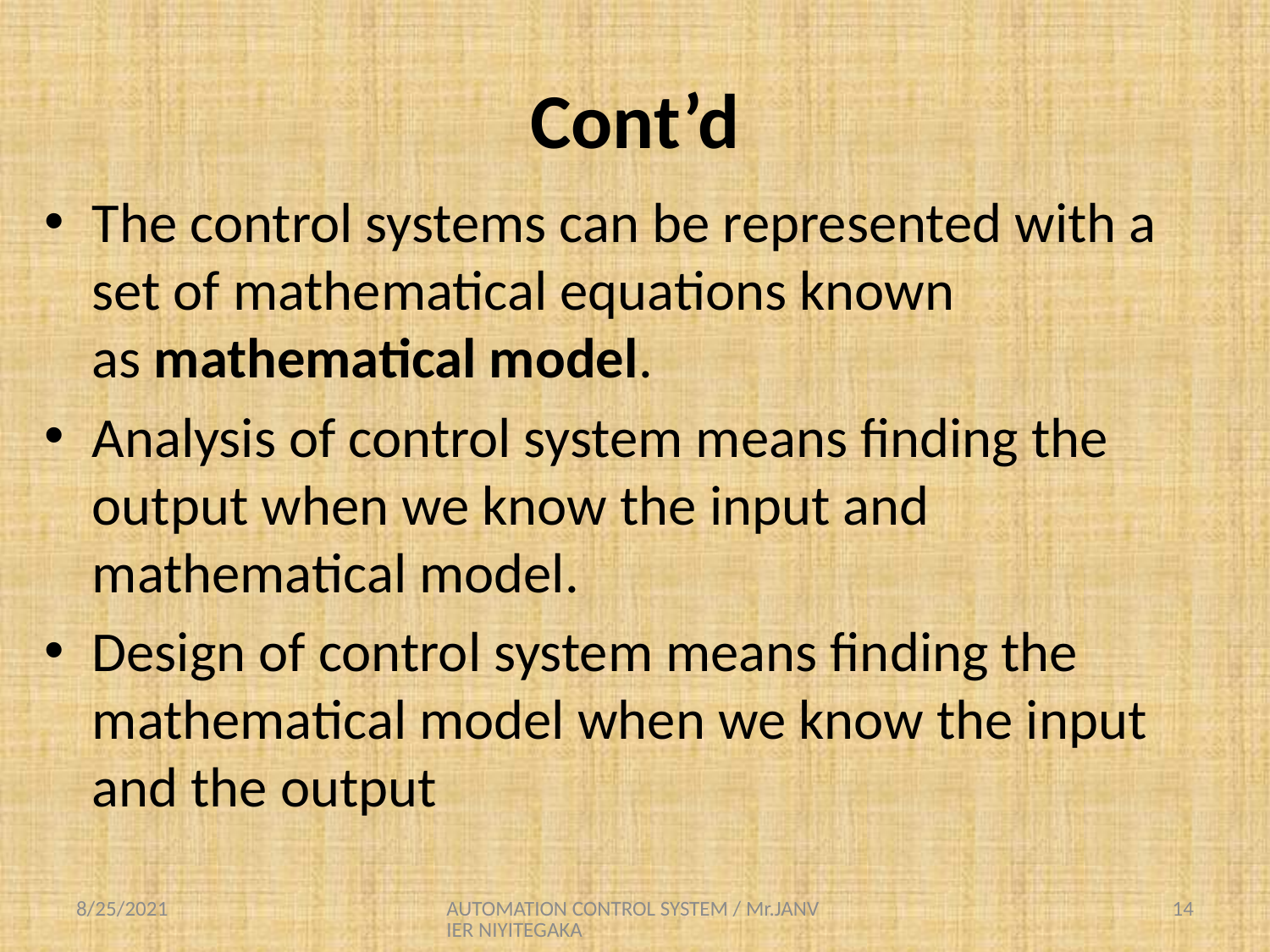

# Cont’d
The control systems can be represented with a set of mathematical equations known as mathematical model.
Analysis of control system means finding the output when we know the input and mathematical model.
Design of control system means finding the mathematical model when we know the input and the output
8/25/2021
AUTOMATION CONTROL SYSTEM / Mr.JANVIER NIYITEGAKA
14